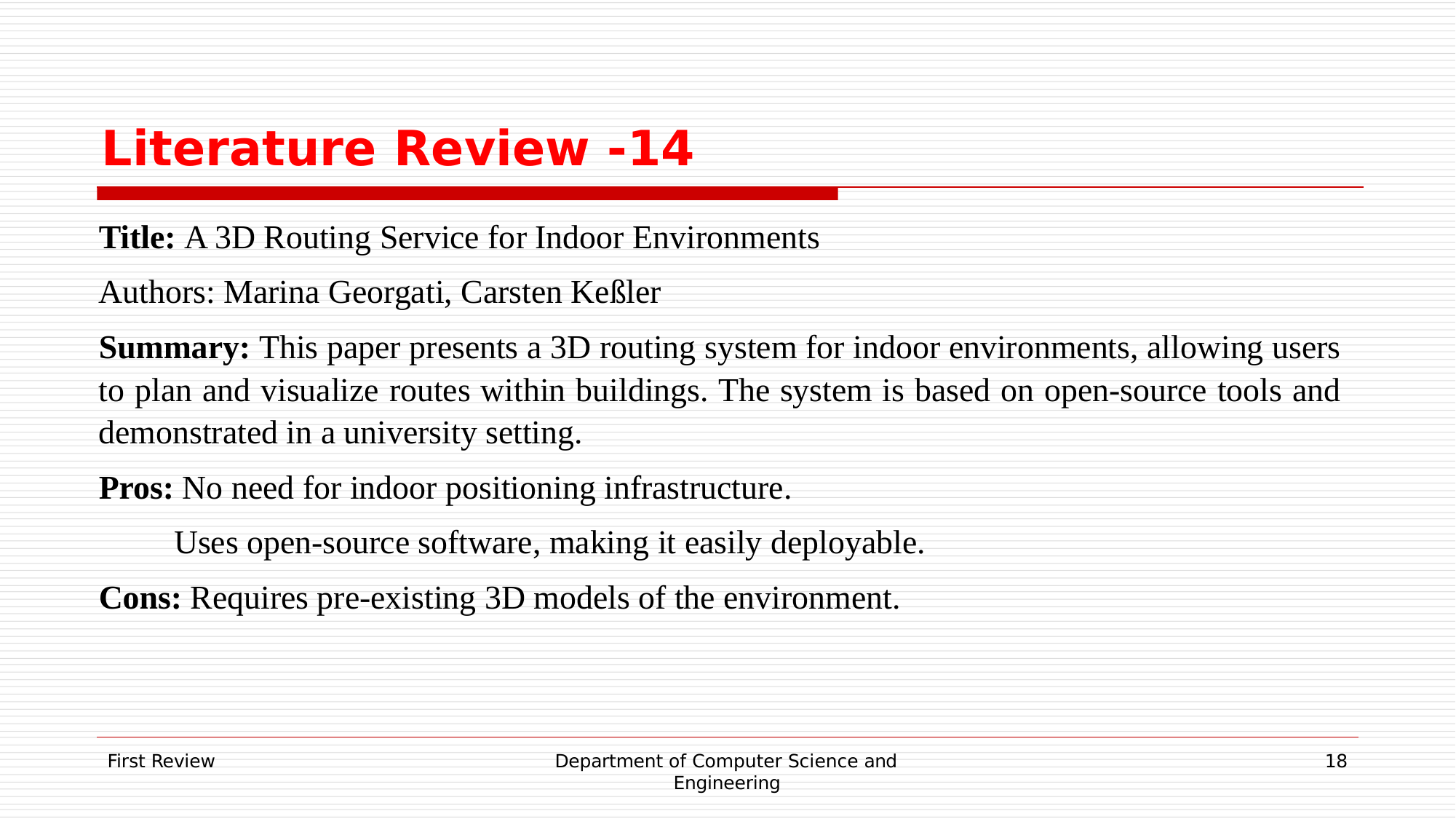

# Literature Review -14
Title: A 3D Routing Service for Indoor Environments
Authors: Marina Georgati, Carsten Keßler
Summary: This paper presents a 3D routing system for indoor environments, allowing users to plan and visualize routes within buildings. The system is based on open-source tools and demonstrated in a university setting.
Pros: No need for indoor positioning infrastructure.
         Uses open-source software, making it easily deployable.
Cons: Requires pre-existing 3D models of the environment.
First Review
Department of Computer Science and Engineering
18